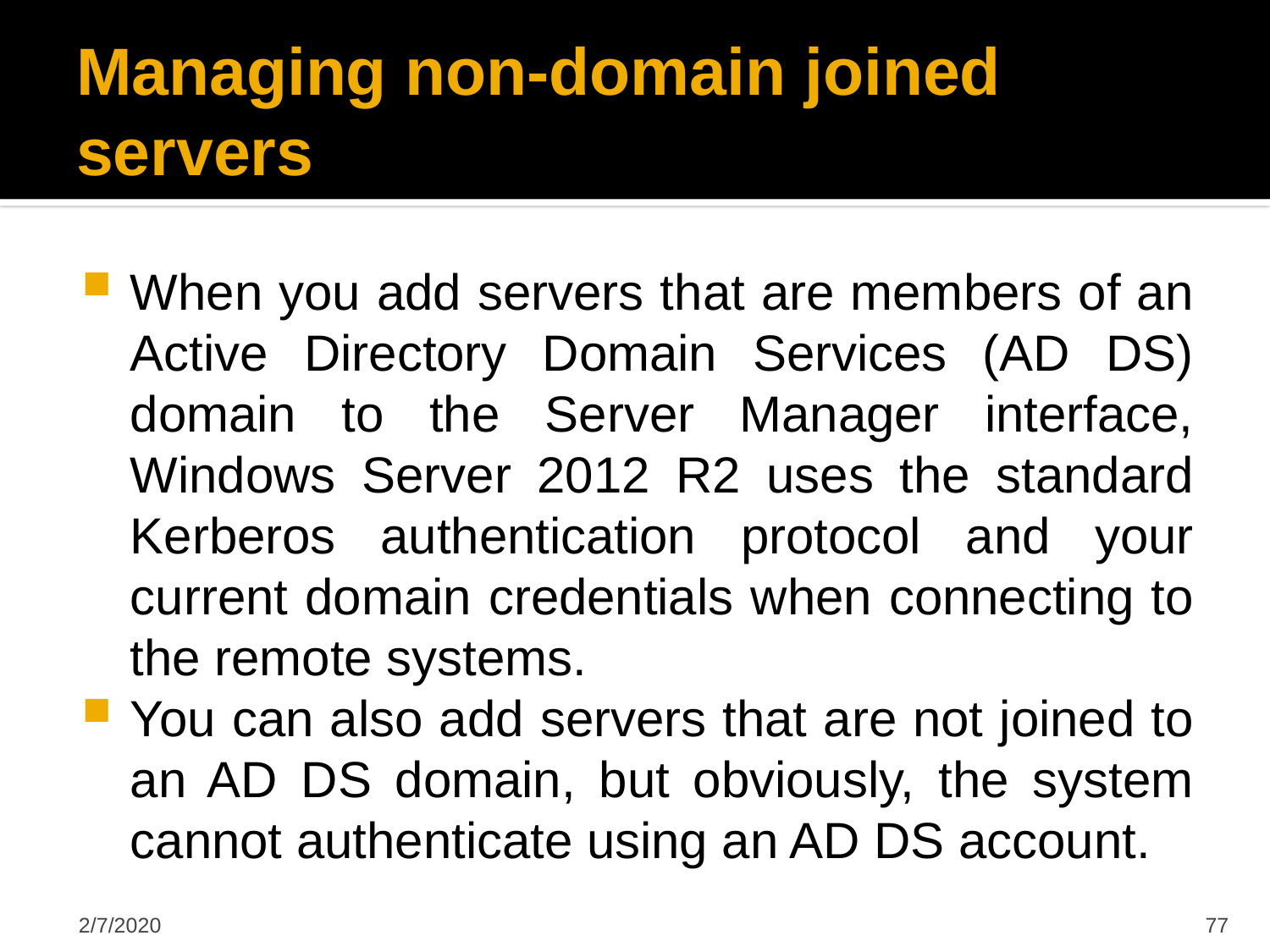

# Managing non-domain joined servers
When you add servers that are members of an Active Directory Domain Services (AD DS) domain to the Server Manager interface, Windows Server 2012 R2 uses the standard Kerberos authentication protocol and your current domain credentials when connecting to the remote systems.
You can also add servers that are not joined to an AD DS domain, but obviously, the system cannot authenticate using an AD DS account.
2/7/2020
77